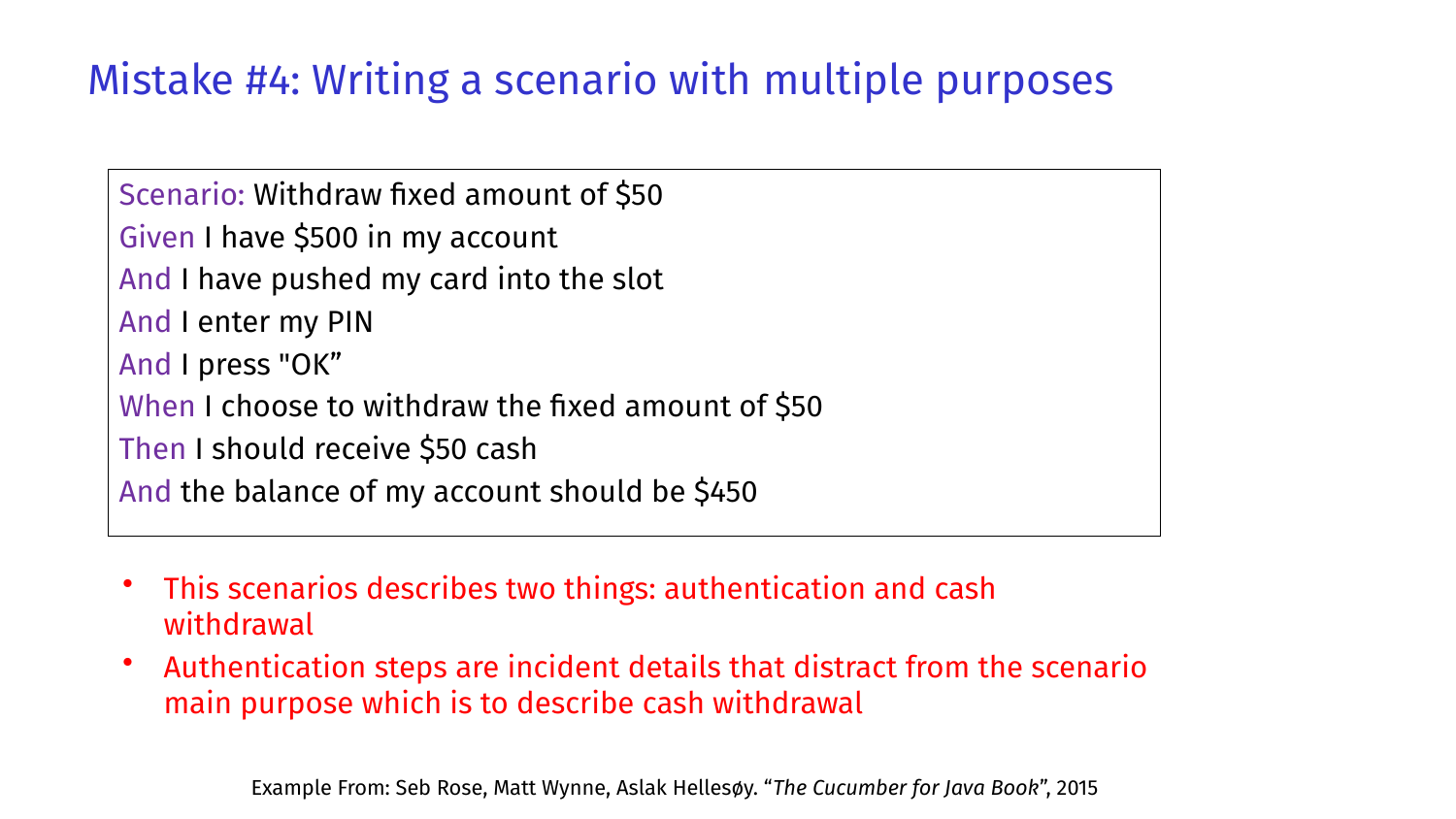

# Mistake #4: Writing a scenario with multiple purposes
Scenario: Withdraw fixed amount of $50
Given I have $500 in my account
And I have pushed my card into the slot
And I enter my PIN
And I press "OK”
When I choose to withdraw the fixed amount of $50
Then I should receive $50 cash
And the balance of my account should be $450
This scenarios describes two things: authentication and cash withdrawal
Authentication steps are incident details that distract from the scenario main purpose which is to describe cash withdrawal
Example From: Seb Rose, Matt Wynne, Aslak Hellesøy. “The Cucumber for Java Book”, 2015
59